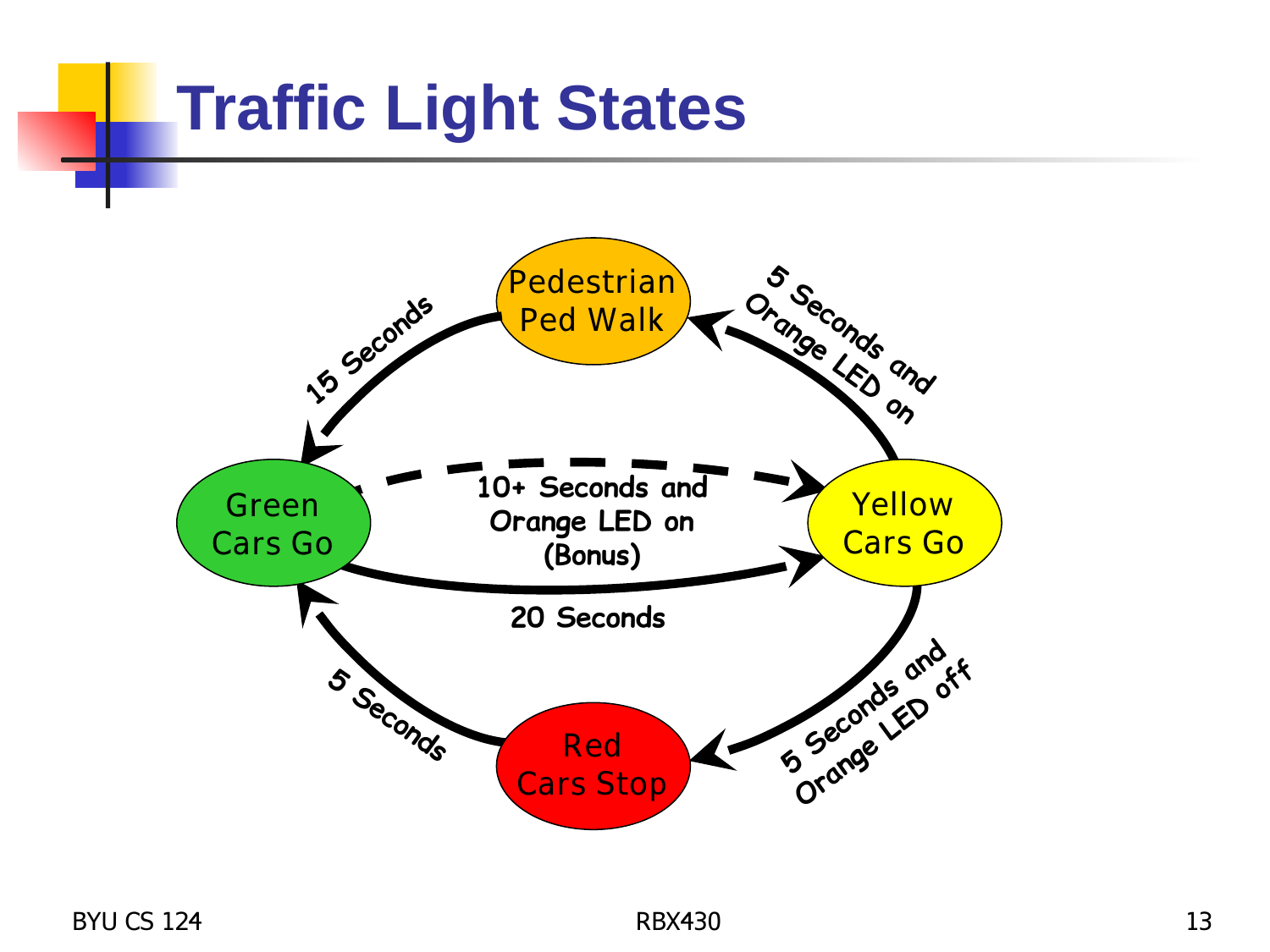

# Traffic Light States

Pedestrian
Ped Walk
5 Seconds and
Orange LED on
15 Seconds

Green
Cars Go

10+ Seconds and
Orange LED on
(Bonus)

Yellow
Cars Go

20 Seconds
5 Seconds and
Orange LED off
5 Seconds

Red
Cars Stop
BYU CS 124
RBX430
13